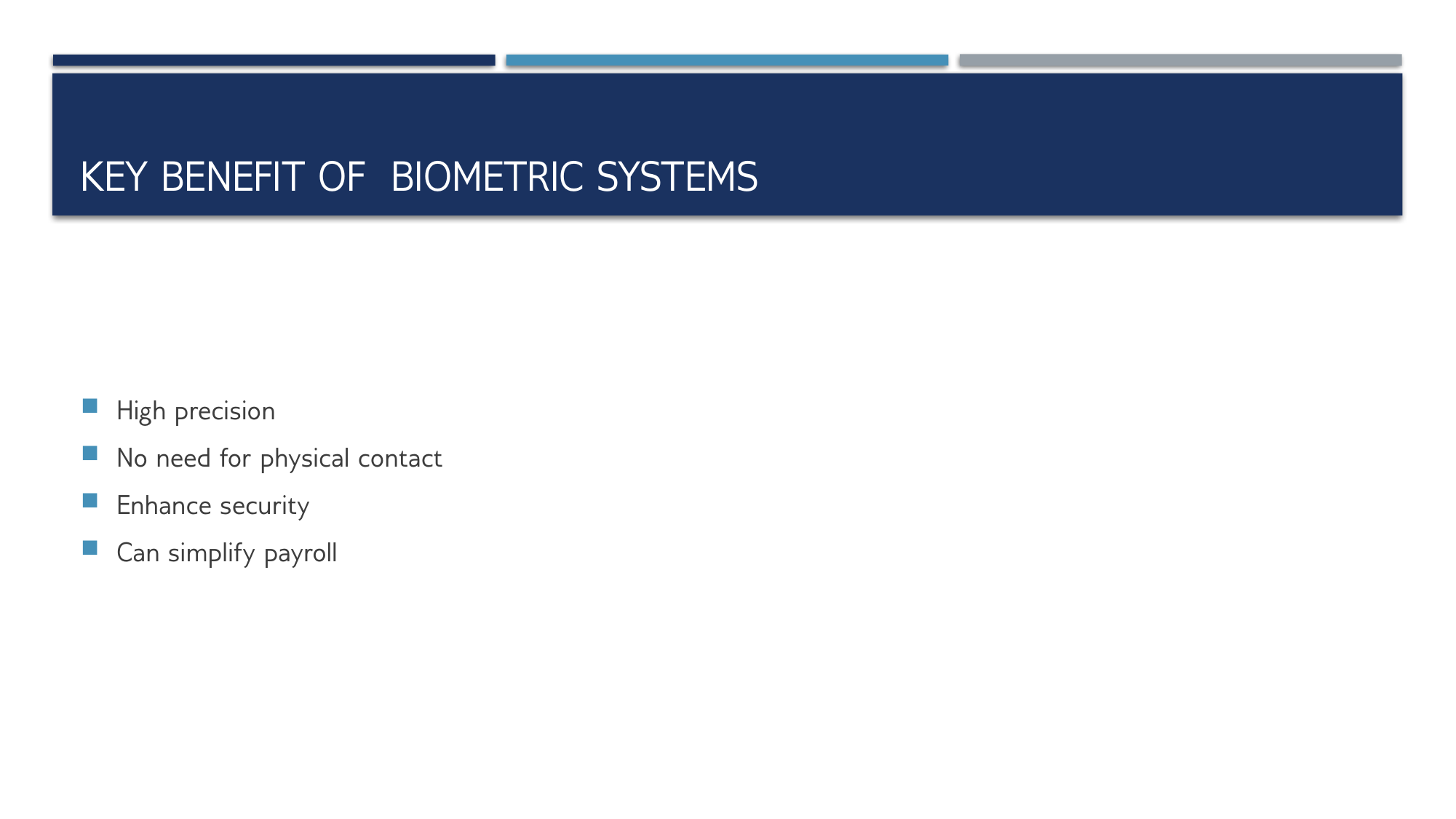

# Key benefit of  Biometric systems
High precision
No need for physical contact
Enhance security
Can simplify payroll